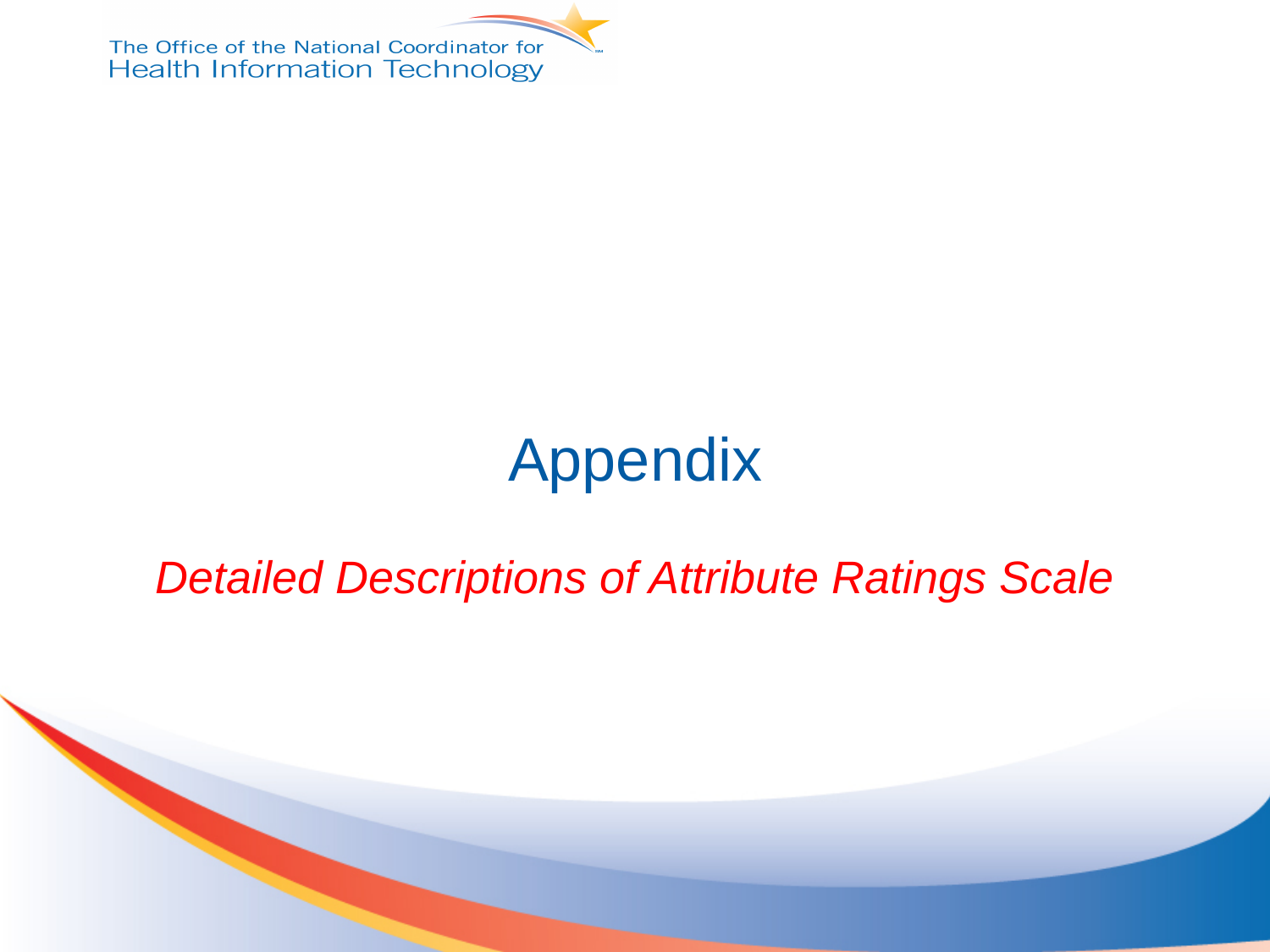

# Appendix Detailed Descriptions of Attribute Ratings Scale